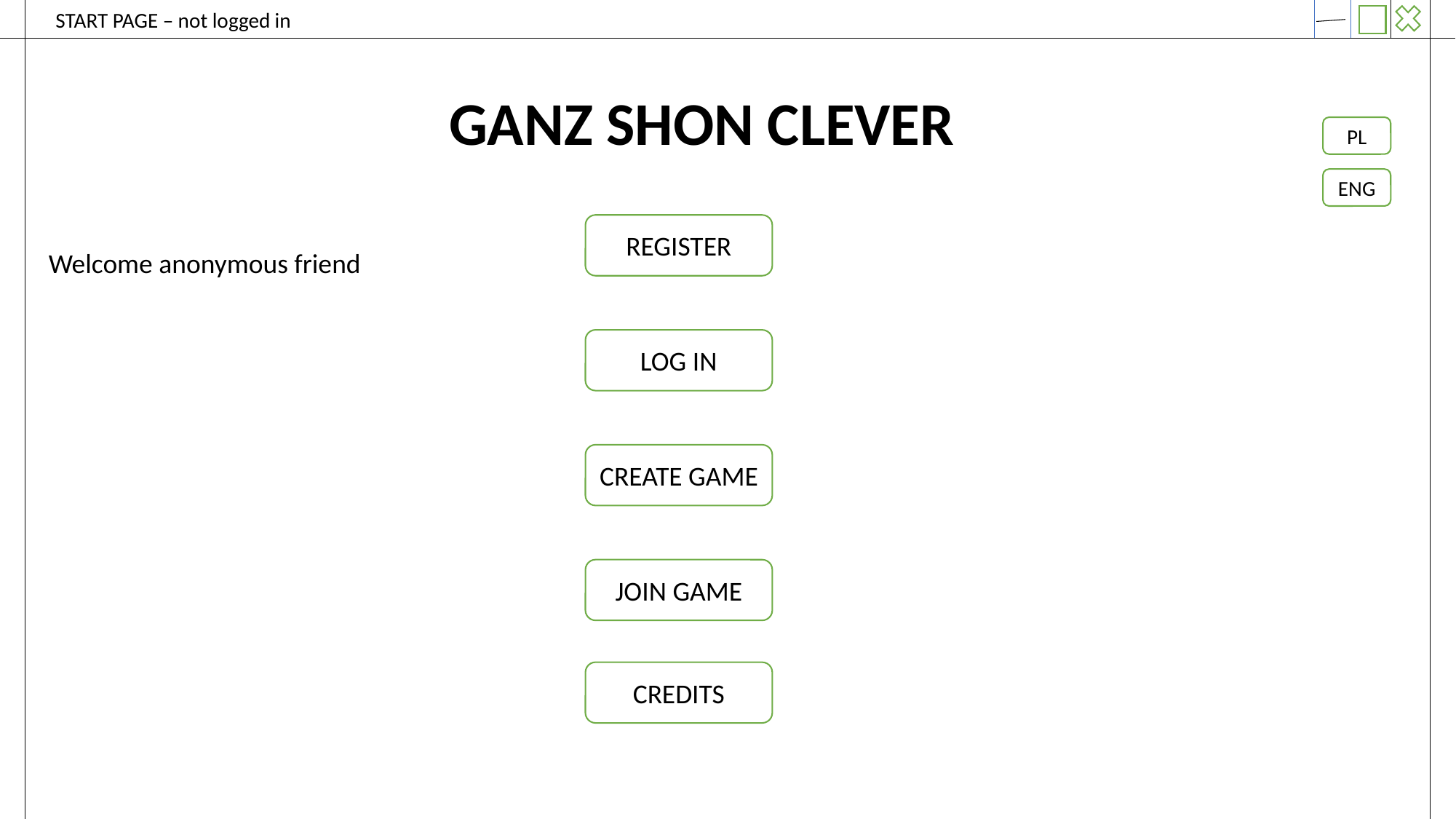

# START PAGE – not logged in

GANZ SHON CLEVER
PL
ENG
REGISTER
Welcome anonymous friend
LOG IN
CREATE GAME
JOIN GAME
CREDITS